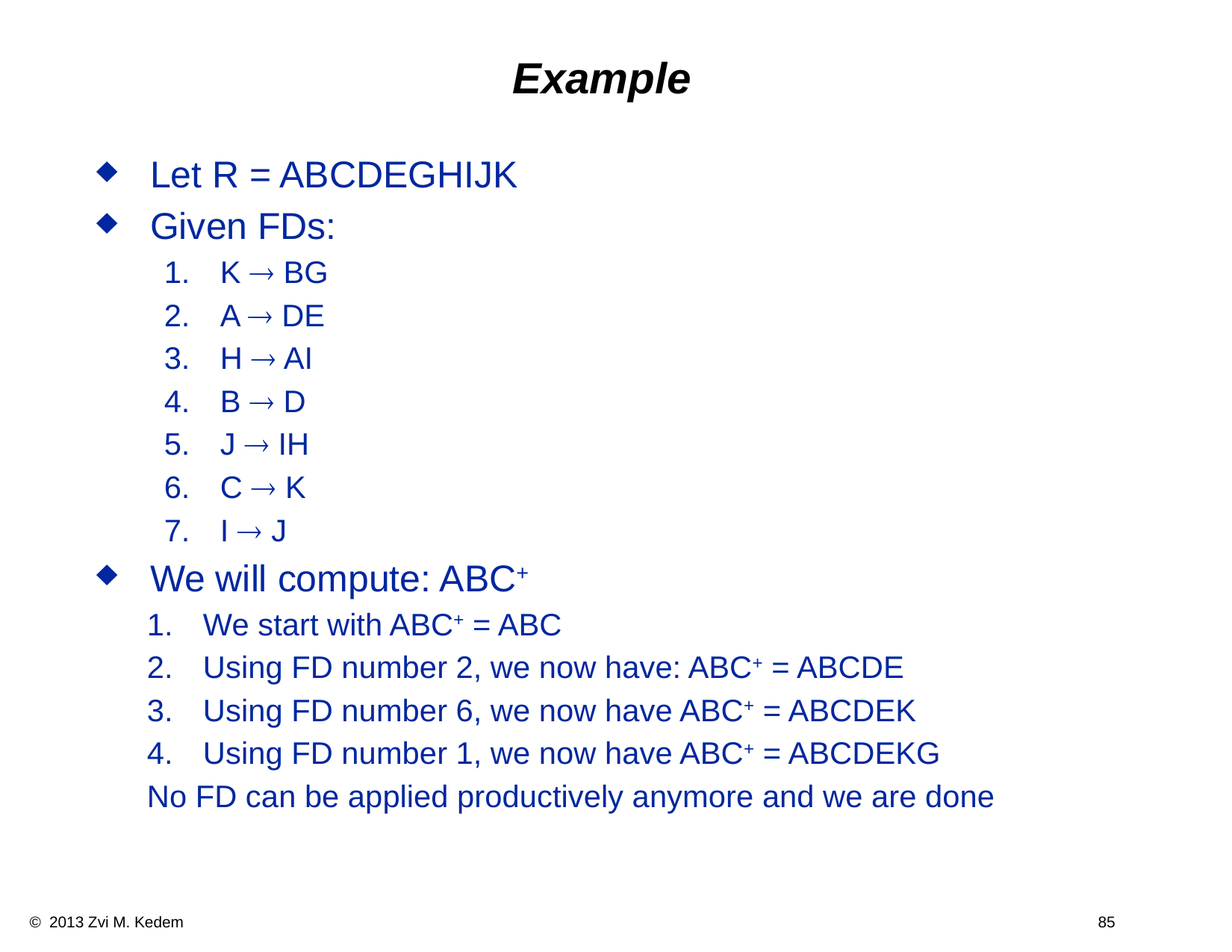

# Example
Let R = ABCDEGHIJK
Given FDs:
K → BG
A → DE
H → AI
B → D
J → IH
C → K
I → J
We will compute: ABC+
We start with ABC+ = ABC
Using FD number 2, we now have: ABC+ = ABCDE
Using FD number 6, we now have ABC+ = ABCDEK
Using FD number 1, we now have ABC+ = ABCDEKG
No FD can be applied productively anymore and we are done